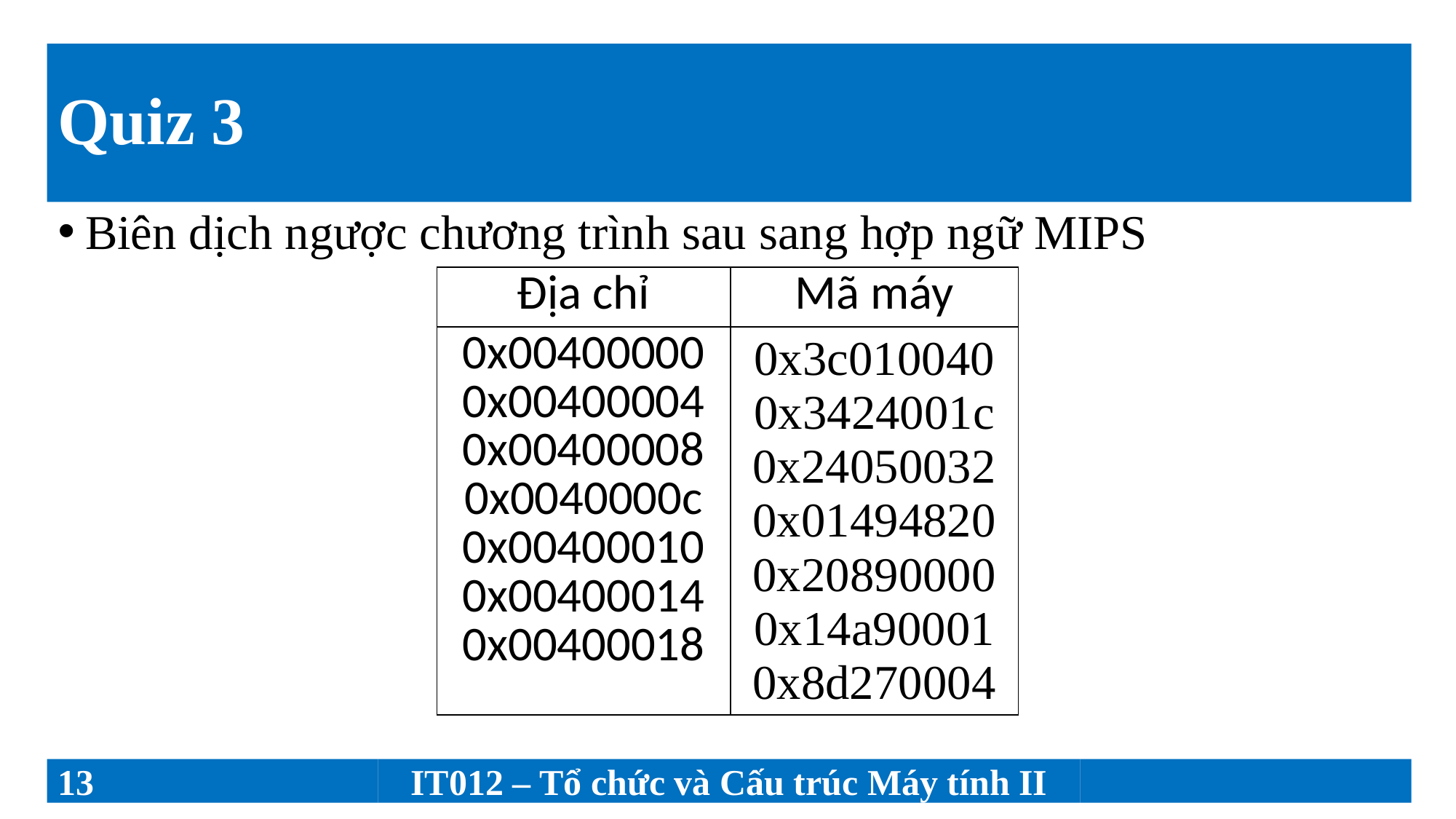

# Quiz 3
Biên dịch ngược chương trình sau sang hợp ngữ MIPS
| Địa chỉ | Mã máy |
| --- | --- |
| 0x00400000 0x00400004 0x00400008 0x0040000c 0x00400010 0x00400014 0x00400018 | 0x3c010040 0x3424001c 0x24050032 0x01494820 0x20890000 0x14a90001 0x8d270004 |
13